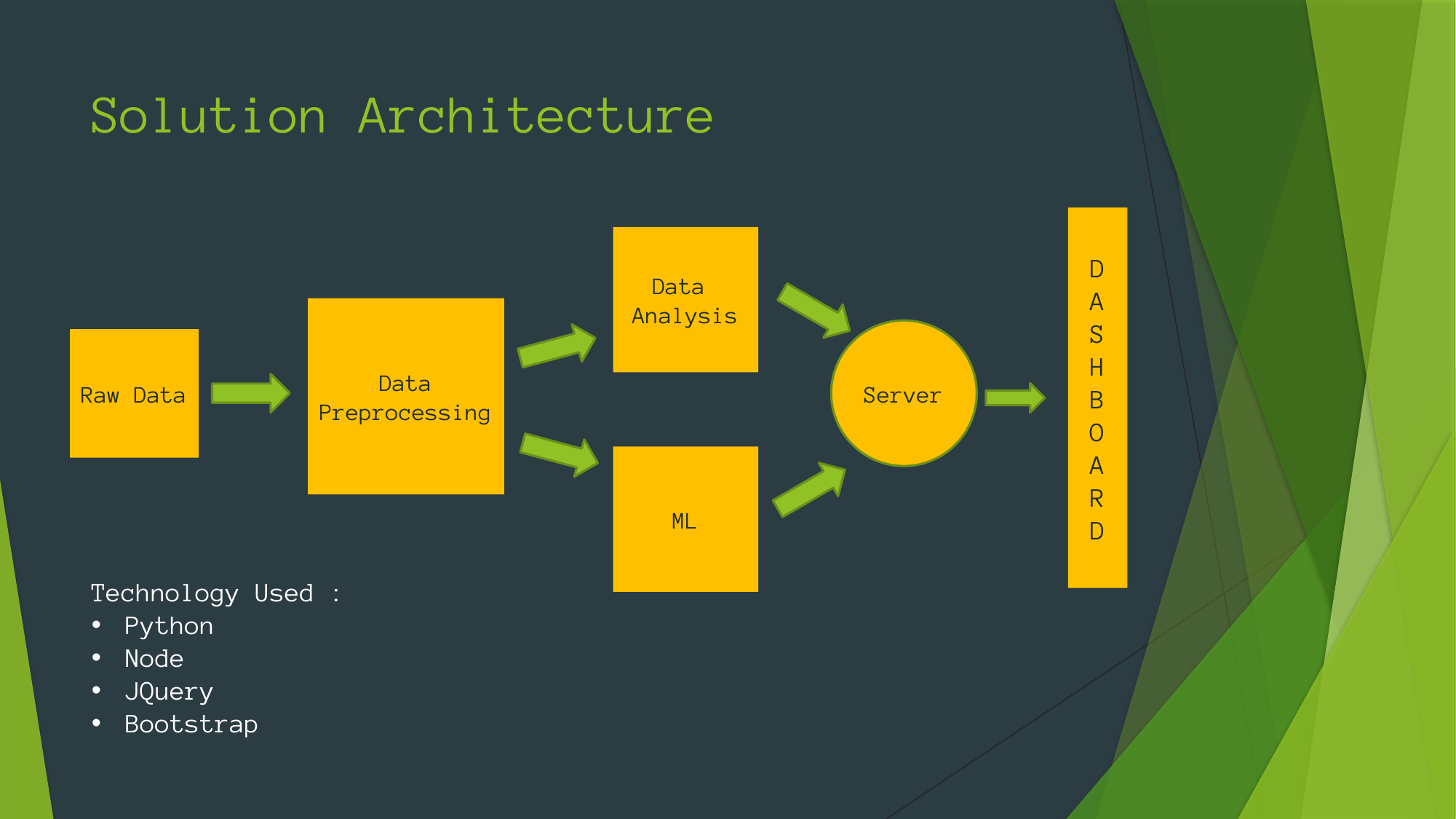

# Solution Architecture
D
A
S
H
B
O
A
R
D
Data
Analysis

Data Preprocessing
Server

Raw Data

ML

Technology Used :
Python
Node
JQuery
Bootstrap